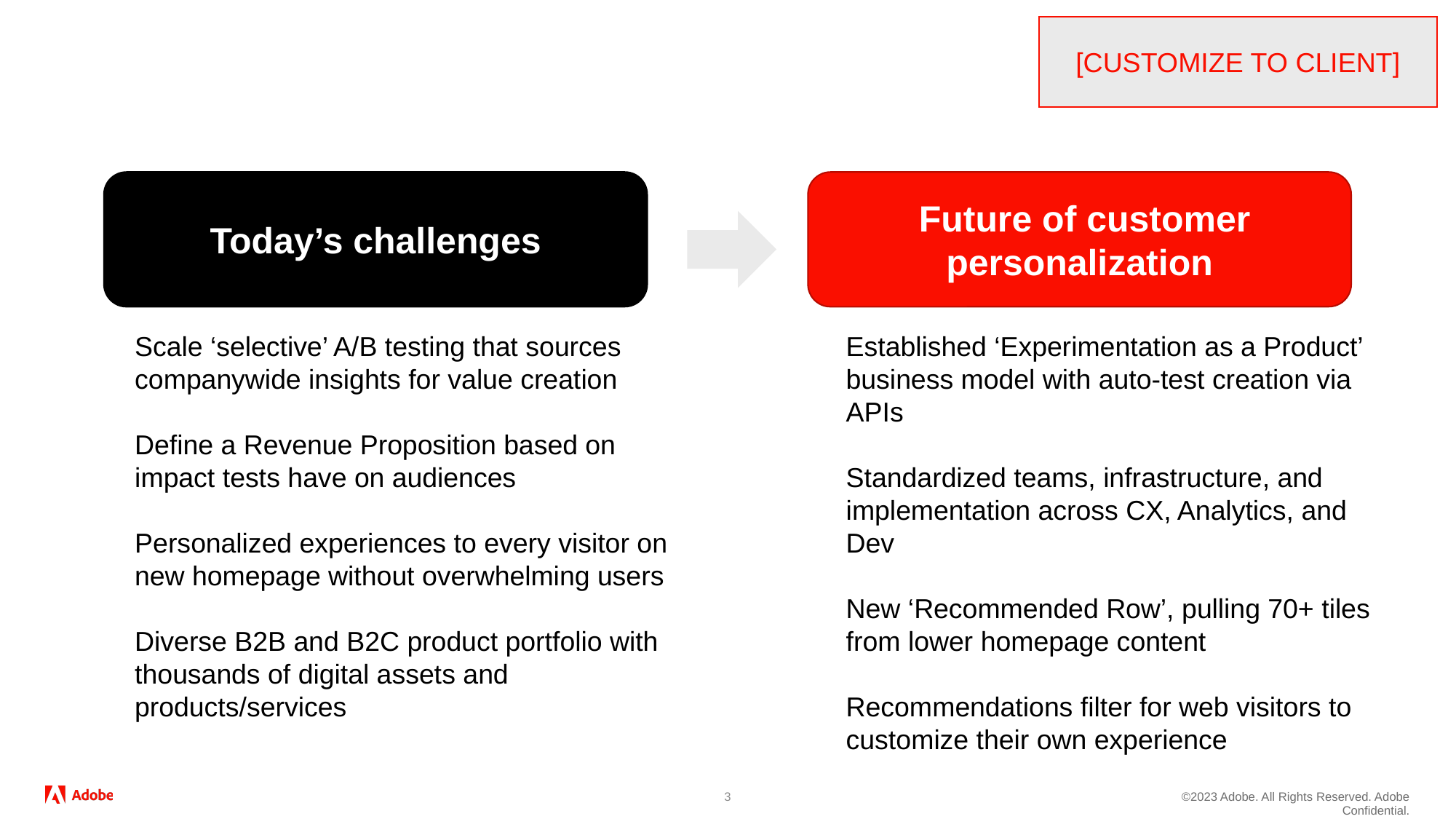

[CUSTOMIZE TO CLIENT]
Today’s challenges
 Future of customer personalization

Scale ‘selective’ A/B testing that sources companywide insights for value creation

Define a Revenue Proposition based on impact tests have on audiences
Personalized experiences to every visitor on
new homepage without overwhelming users

Diverse B2B and B2C product portfolio with thousands of digital assets and products/services

Established ‘Experimentation as a Product’ business model with auto-test creation via APIs

Standardized teams, infrastructure, and implementation across CX, Analytics, and Dev
New ‘Recommended Row’, pulling 70+ tiles from lower homepage content

Recommendations filter for web visitors to customize their own experience

3